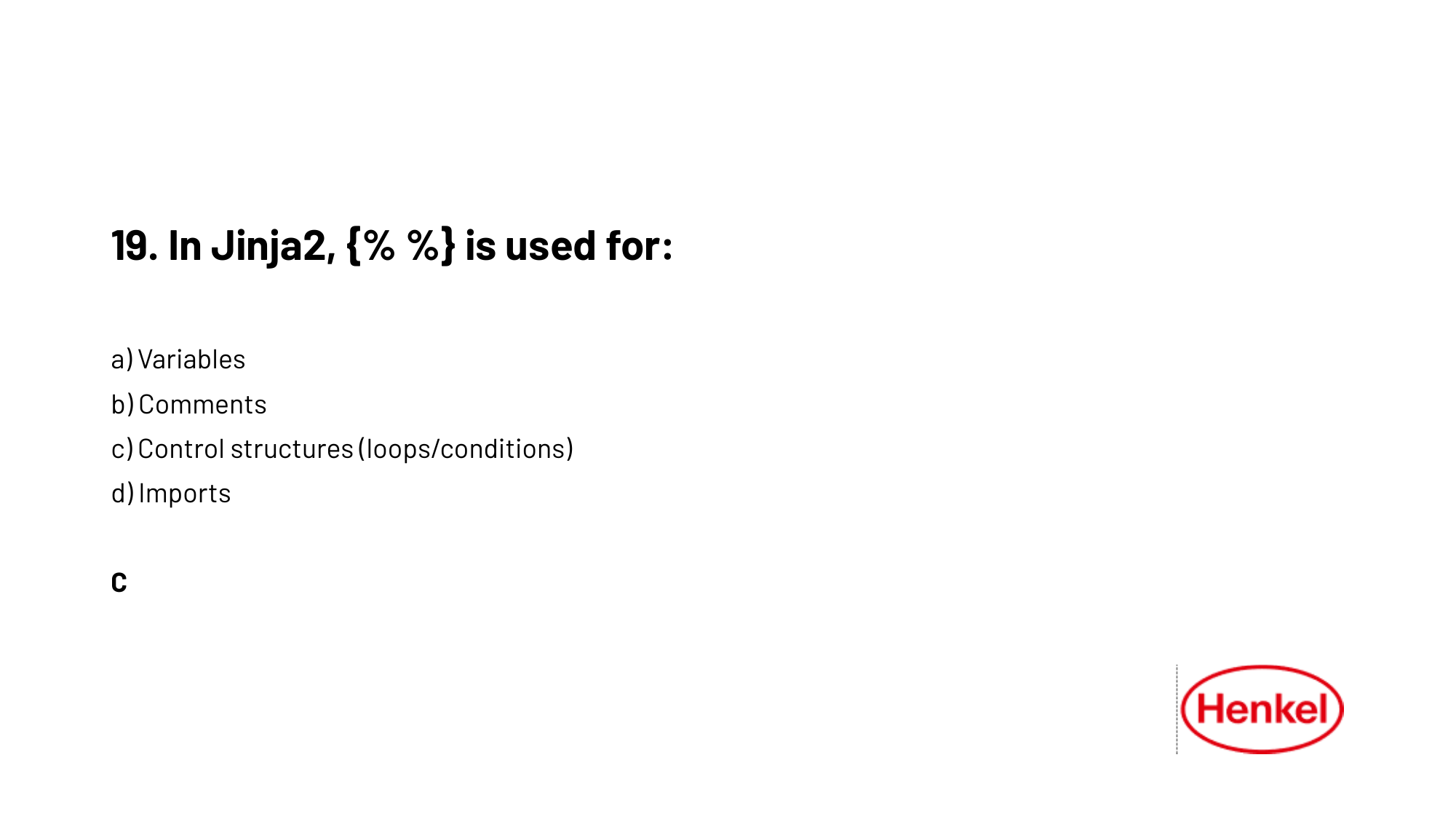

19. In Jinja2, {% %} is used for:

a) Variables
b) Comments
c) Control structures (loops/conditions)
d) Imports

C